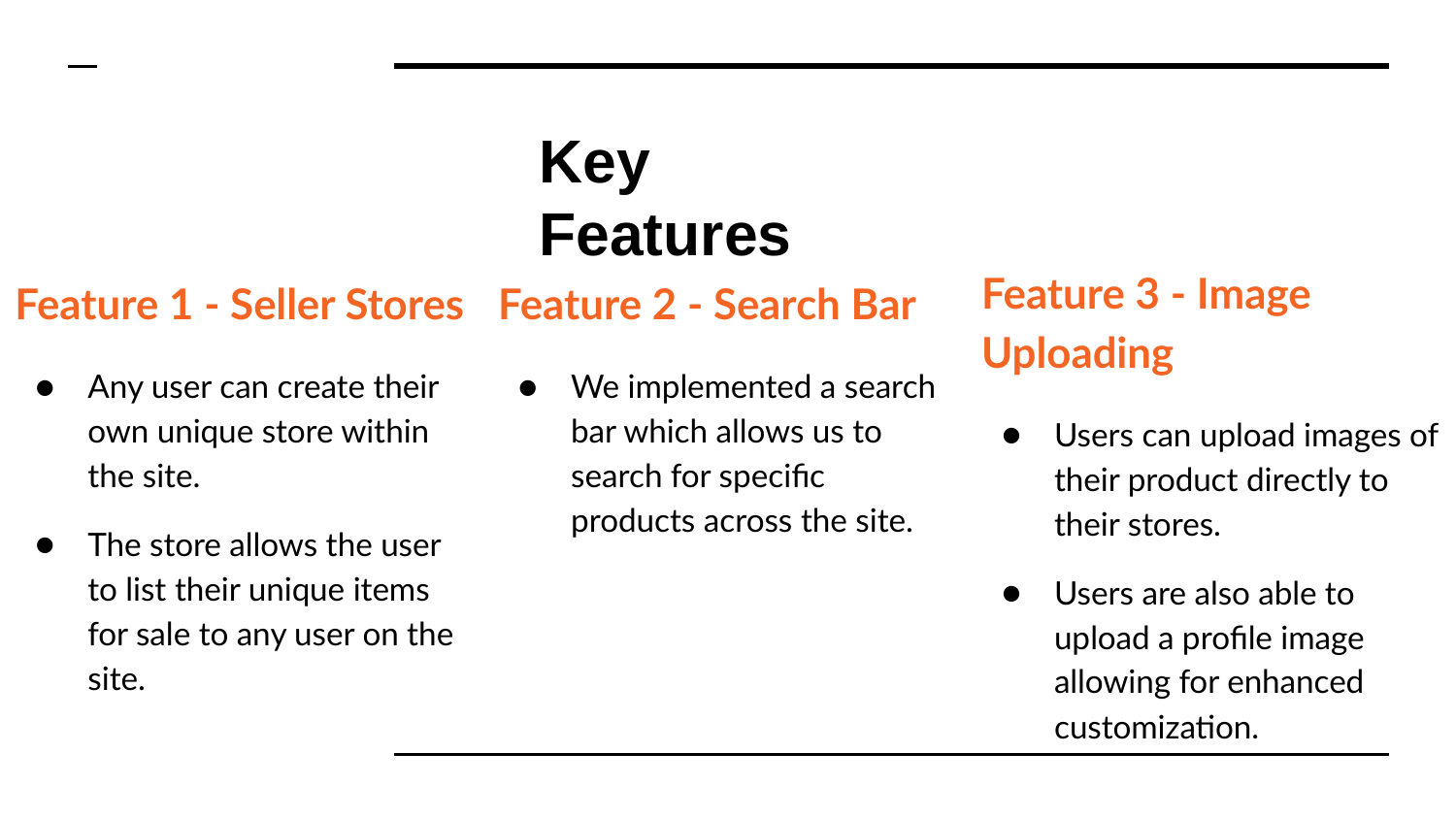

# Key Features
Feature 3 - Image Uploading
Users can upload images of their product directly to their stores.
Users are also able to upload a profile image allowing for enhanced customization.
Feature 1 - Seller Stores
Any user can create their own unique store within the site.
The store allows the user to list their unique items for sale to any user on the site.
Feature 2 - Search Bar
We implemented a search bar which allows us to search for specific products across the site.